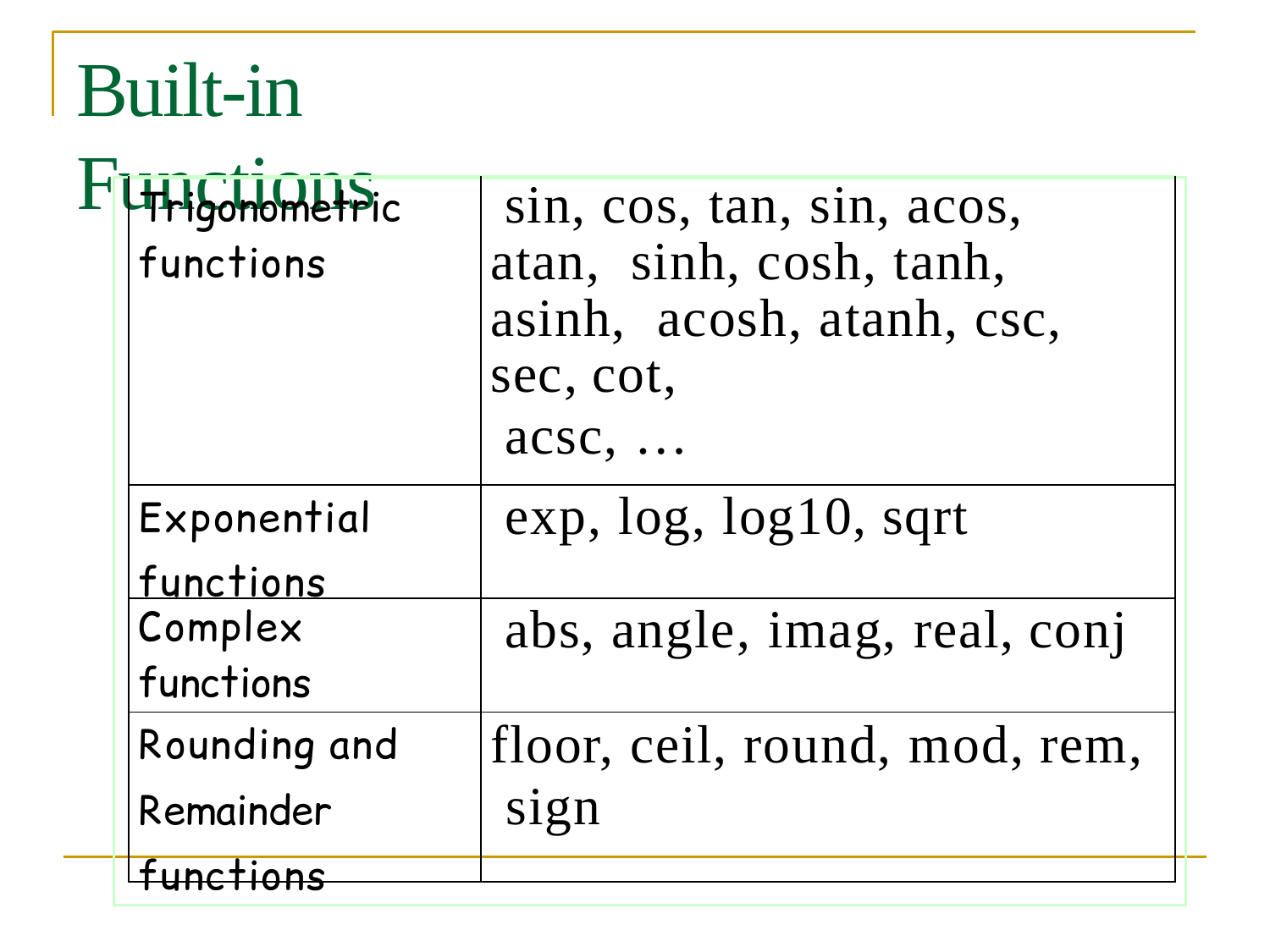

# Built-in Functions
|  | Trigonometric functions | sin, cos, tan, sin, acos, atan, sinh, cosh, tanh, asinh, acosh, atanh, csc, sec, cot, acsc, … |  |
| --- | --- | --- | --- |
|  | Exponential functions | exp, log, log10, sqrt |  |
|  | Complex functions | abs, angle, imag, real, conj |  |
|  | Rounding and Remainder functions | floor, ceil, round, mod, rem, sign |  |
|  |  |  |  |